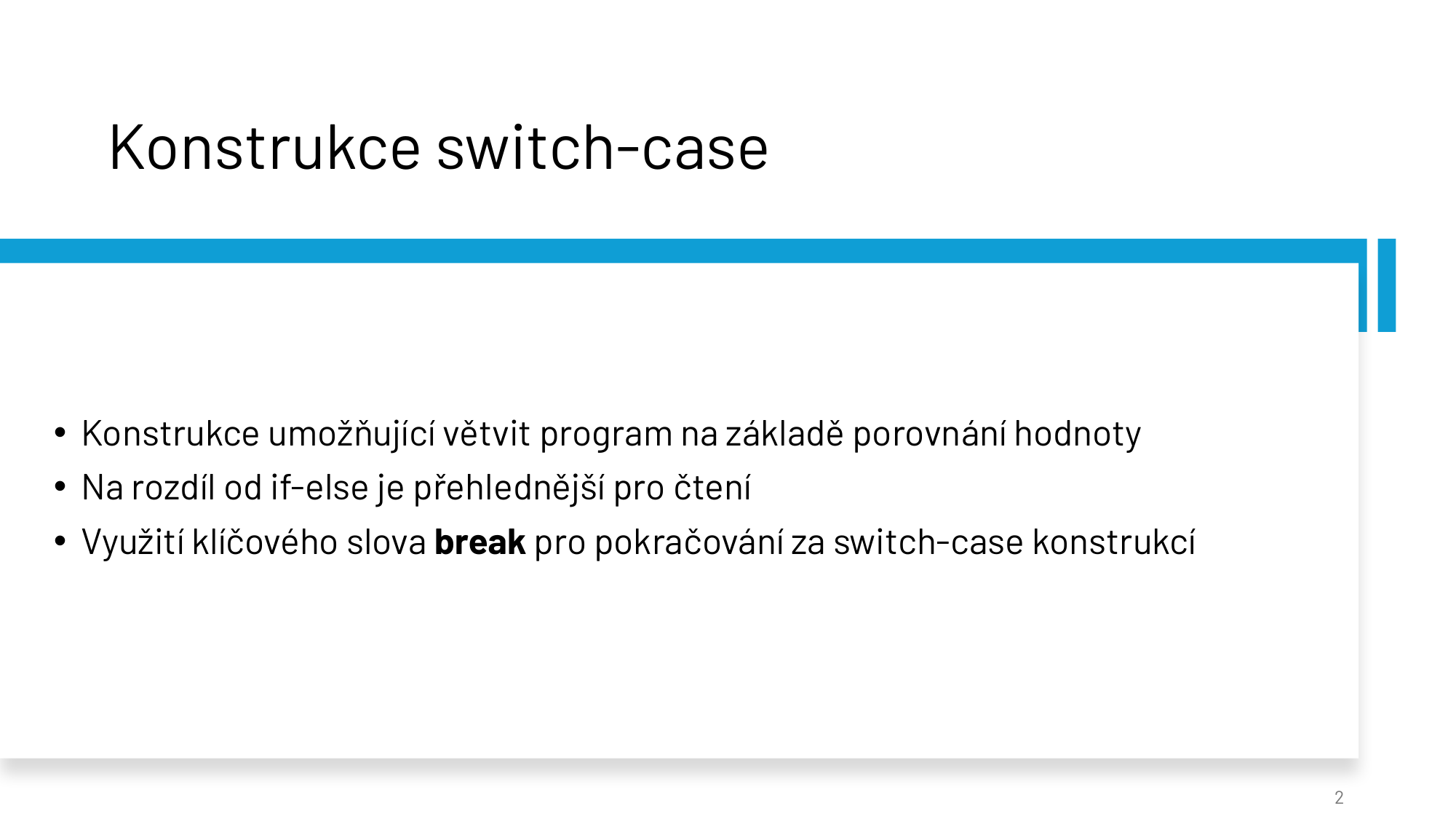

# Konstrukce switch-case

Konstrukce umožňující větvit program na základě porovnání hodnoty
Na rozdíl od if-else je přehlednější pro čtení
Využití klíčového slova break pro pokračování za switch-case konstrukcí

2